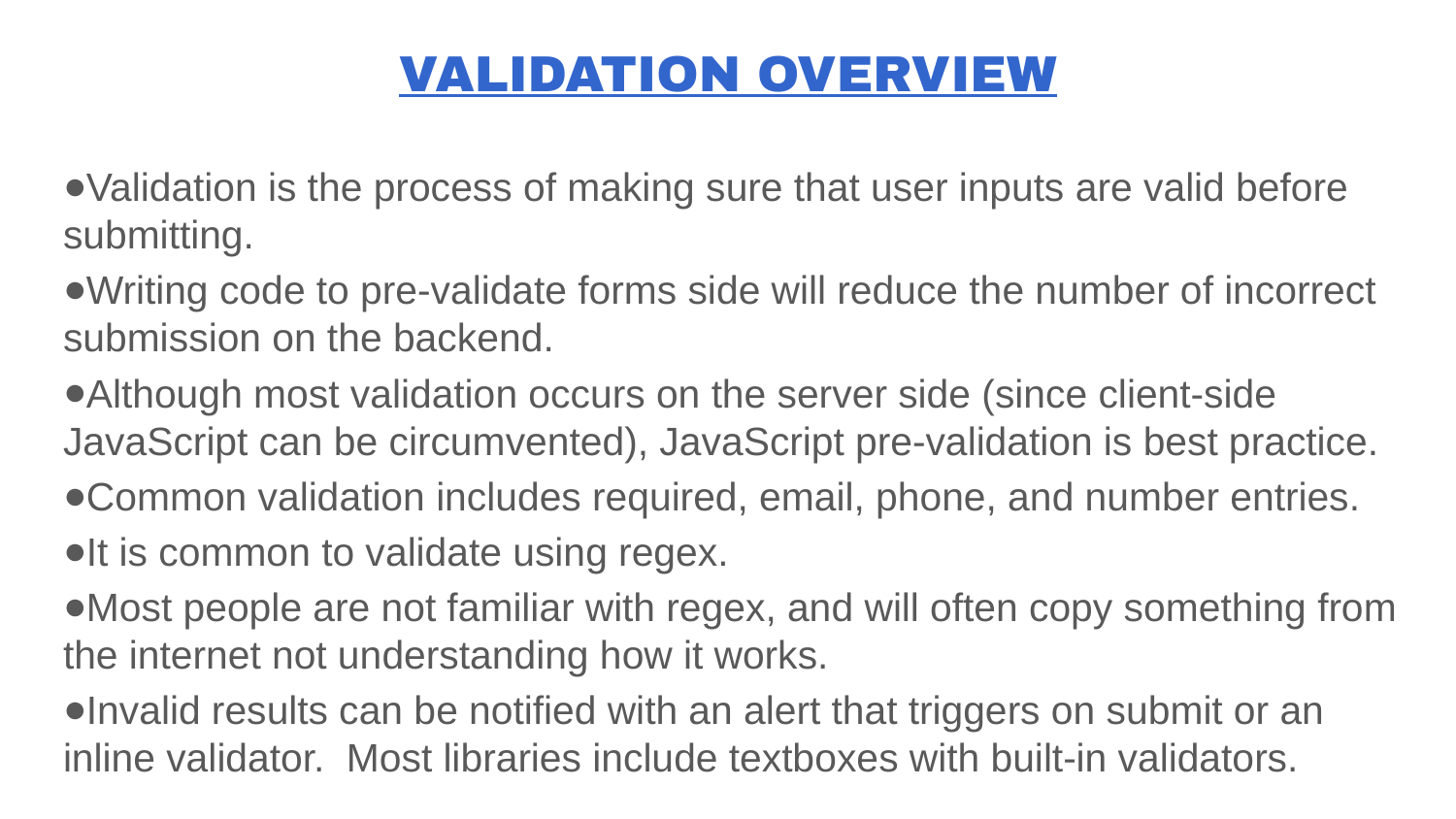

# VALIDATION OVERVIEW
Validation is the process of making sure that user inputs are valid before submitting.
Writing code to pre-validate forms side will reduce the number of incorrect submission on the backend.
Although most validation occurs on the server side (since client-side JavaScript can be circumvented), JavaScript pre-validation is best practice.
Common validation includes required, email, phone, and number entries.
It is common to validate using regex.
Most people are not familiar with regex, and will often copy something from the internet not understanding how it works.
Invalid results can be notified with an alert that triggers on submit or an inline validator.  Most libraries include textboxes with built-in validators.